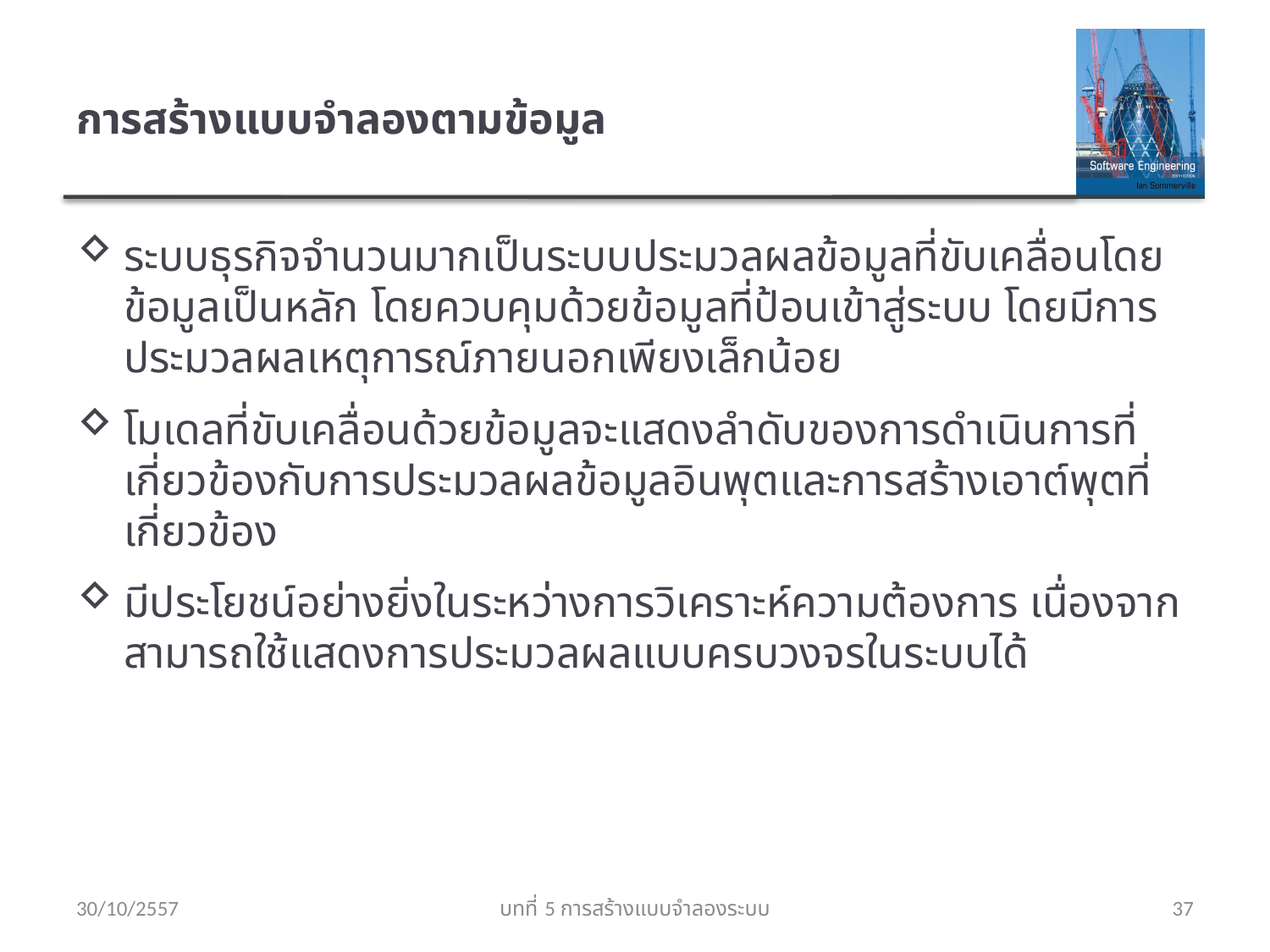

# การสร้างแบบจำลองตามข้อมูล
ระบบธุรกิจจำนวนมากเป็นระบบประมวลผลข้อมูลที่ขับเคลื่อนโดยข้อมูลเป็นหลัก โดยควบคุมด้วยข้อมูลที่ป้อนเข้าสู่ระบบ โดยมีการประมวลผลเหตุการณ์ภายนอกเพียงเล็กน้อย
โมเดลที่ขับเคลื่อนด้วยข้อมูลจะแสดงลำดับของการดำเนินการที่เกี่ยวข้องกับการประมวลผลข้อมูลอินพุตและการสร้างเอาต์พุตที่เกี่ยวข้อง
มีประโยชน์อย่างยิ่งในระหว่างการวิเคราะห์ความต้องการ เนื่องจากสามารถใช้แสดงการประมวลผลแบบครบวงจรในระบบได้
30/10/2557
บทที่ 5 การสร้างแบบจำลองระบบ
37